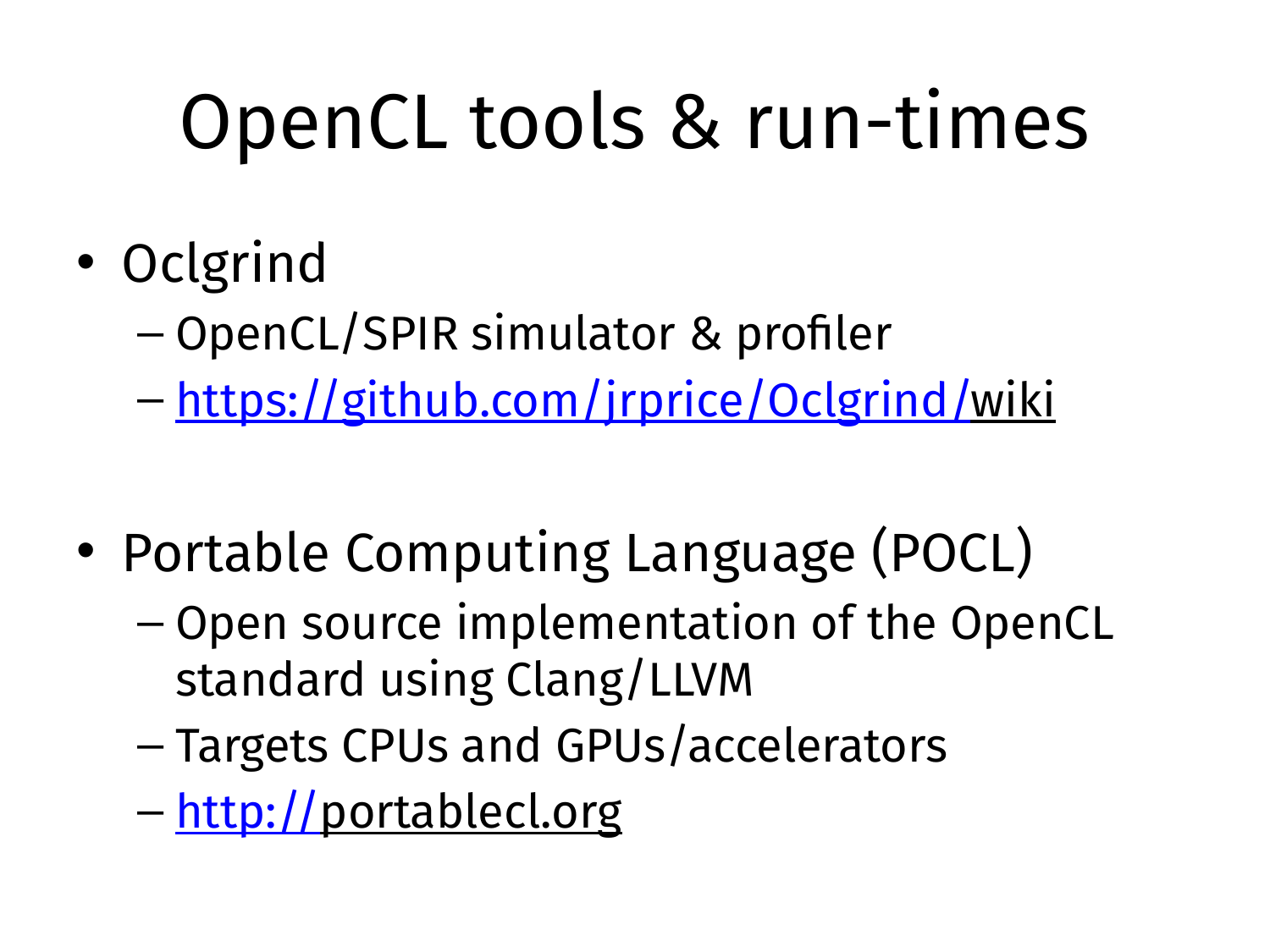

# OpenCL tools & run-times
Oclgrind
OpenCL/SPIR simulator & profiler
https://github.com/jrprice/Oclgrind/wiki

Portable Computing Language (POCL)
Open source implementation of the OpenCL standard using Clang/LLVM
Targets CPUs and GPUs/accelerators
http://portablecl.org